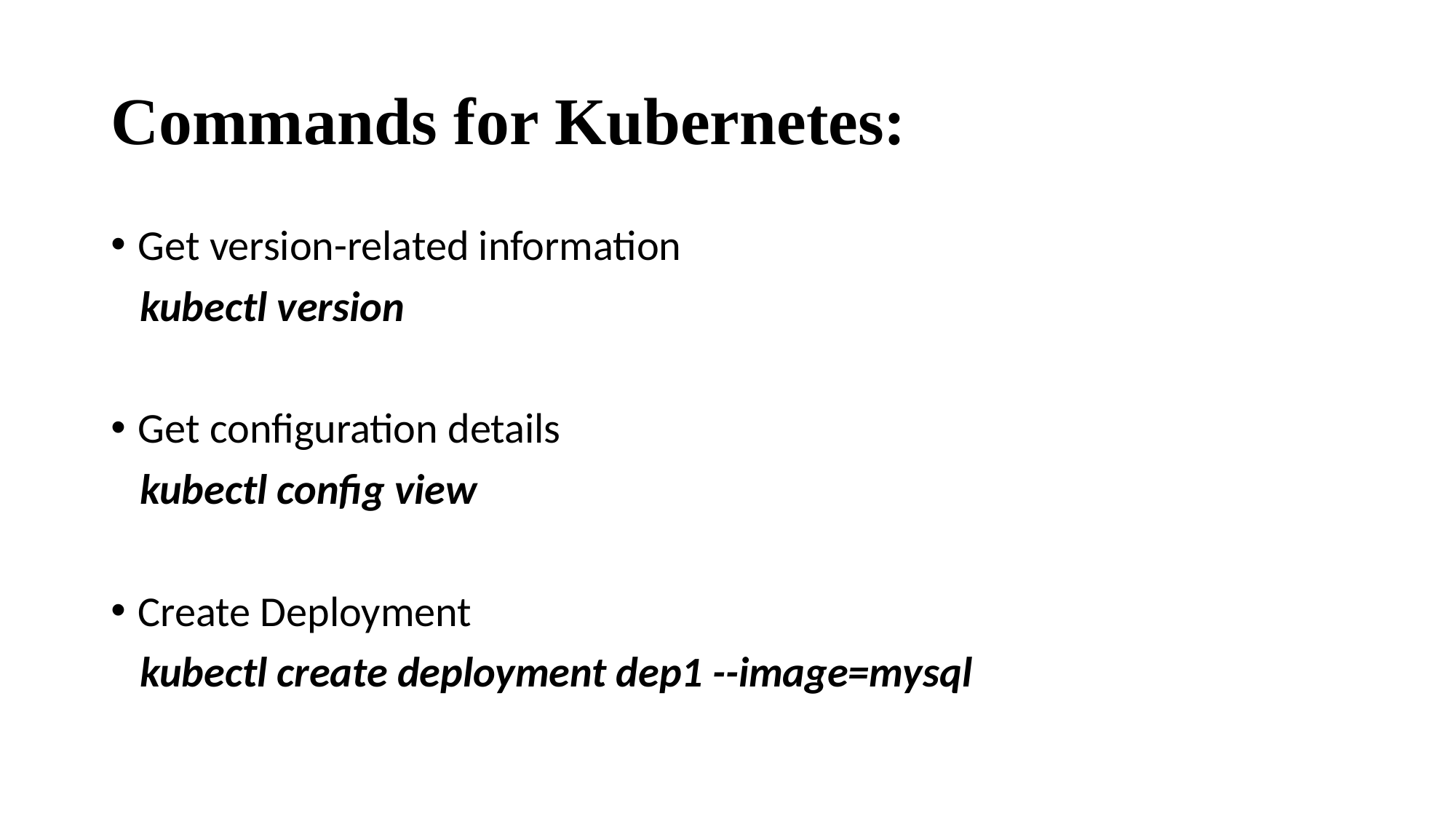

# Commands for Kubernetes:
Get version-related information
   kubectl version

Get configuration details
   kubectl config view

Create Deployment
   kubectl create deployment dep1 --image=mysql